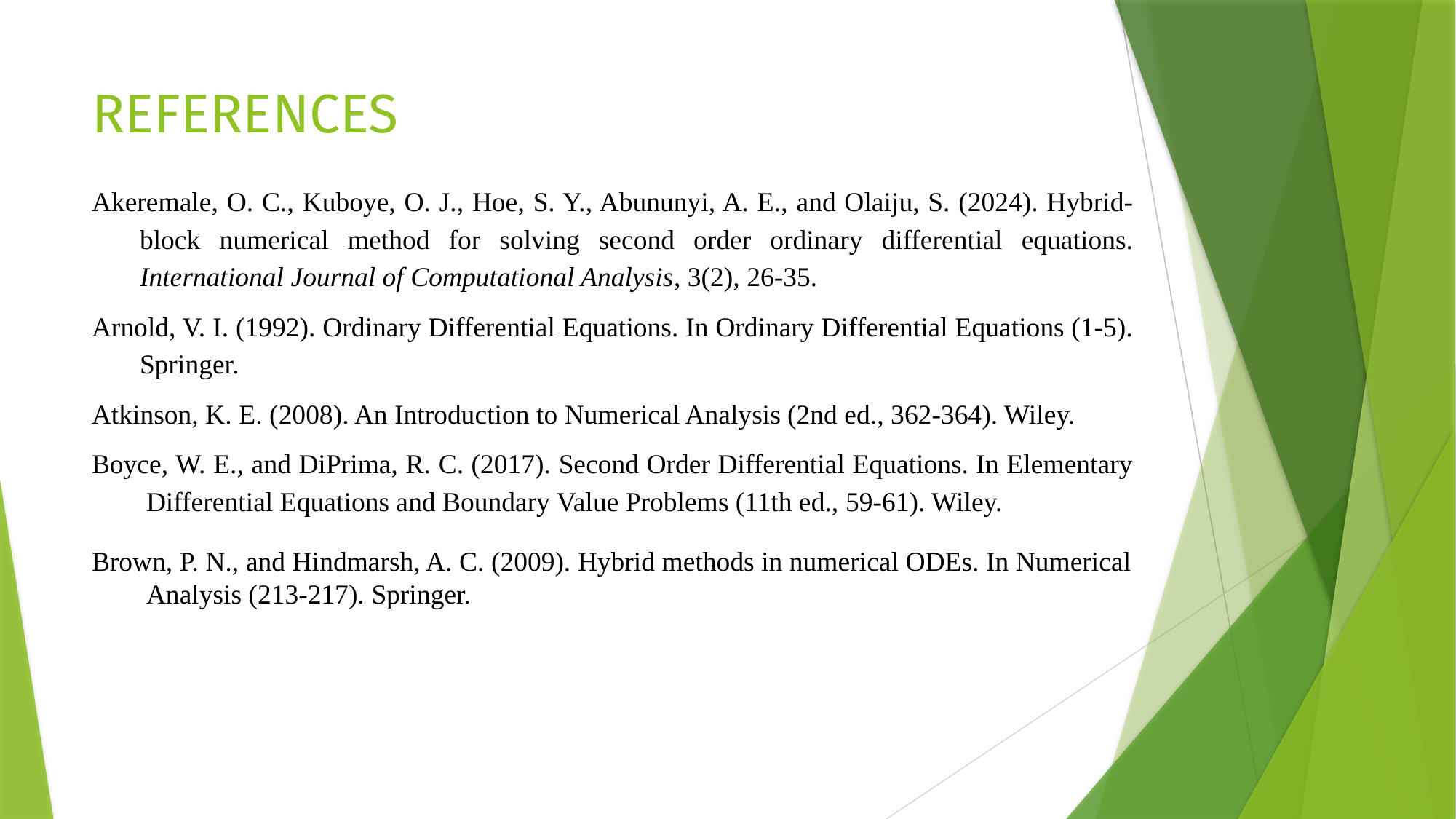

# REFERENCES
Akeremale, O. C., Kuboye, O. J., Hoe, S. Y., Abununyi, A. E., and Olaiju, S. (2024). Hybrid-block numerical method for solving second order ordinary differential equations. International Journal of Computational Analysis, 3(2), 26-35.
Arnold, V. I. (1992). Ordinary Differential Equations. In Ordinary Differential Equations (1-5). Springer.
Atkinson, K. E. (2008). An Introduction to Numerical Analysis (2nd ed., 362-364). Wiley.
Boyce, W. E., and DiPrima, R. C. (2017). Second Order Differential Equations. In Elementary Differential Equations and Boundary Value Problems (11th ed., 59-61). Wiley.
Brown, P. N., and Hindmarsh, A. C. (2009). Hybrid methods in numerical ODEs. In Numerical Analysis (213-217). Springer.